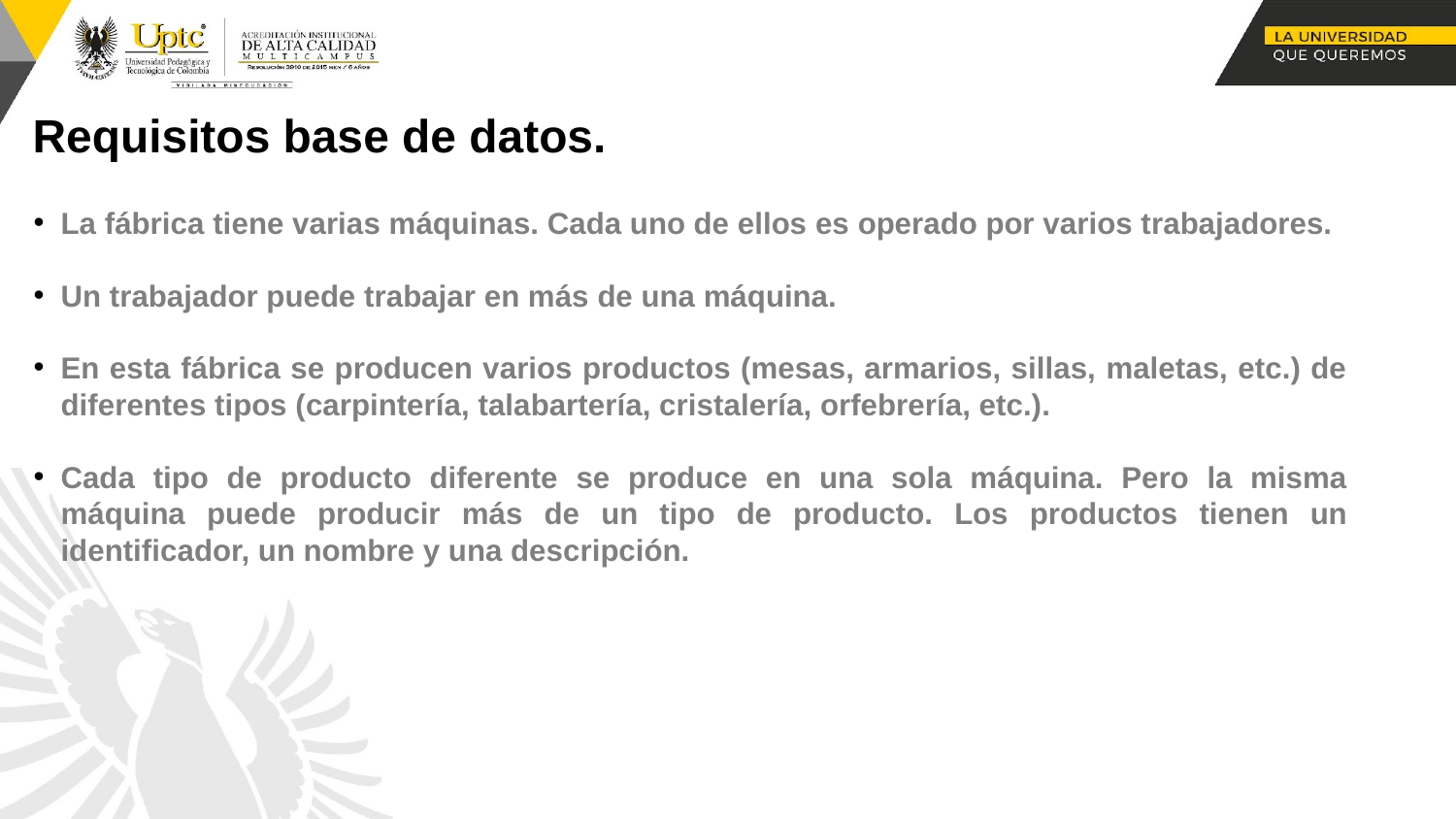

Requisitos base de datos.

La fábrica tiene varias máquinas. Cada uno de ellos es operado por varios trabajadores.

Un trabajador puede trabajar en más de una máquina.

En esta fábrica se producen varios productos (mesas, armarios, sillas, maletas, etc.) de diferentes tipos (carpintería, talabartería, cristalería, orfebrería, etc.).

Cada tipo de producto diferente se produce en una sola máquina. Pero la misma máquina puede producir más de un tipo de producto. Los productos tienen un identificador, un nombre y una descripción.